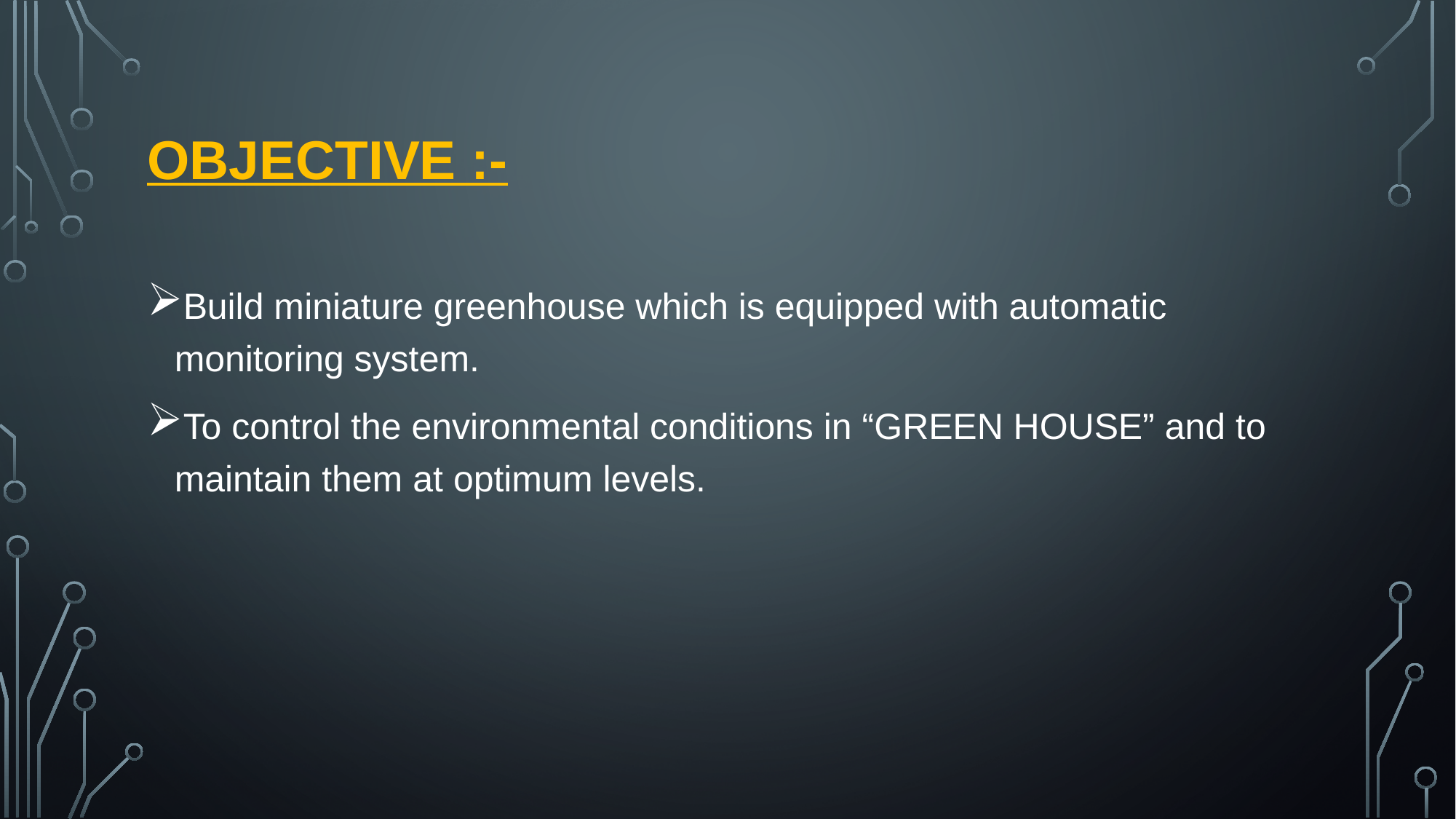

# OBJECTIVE :-
Build miniature greenhouse which is equipped with automatic monitoring system.
To control the environmental conditions in “GREEN HOUSE” and to maintain them at optimum levels.